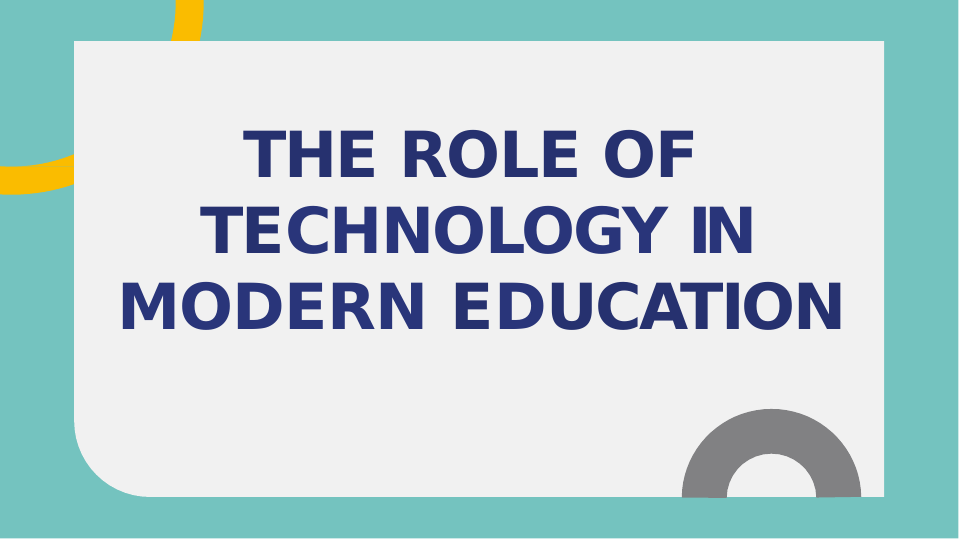

# THE ROLE OF  TECHNOLOGY IN  MODERN EDUCATION